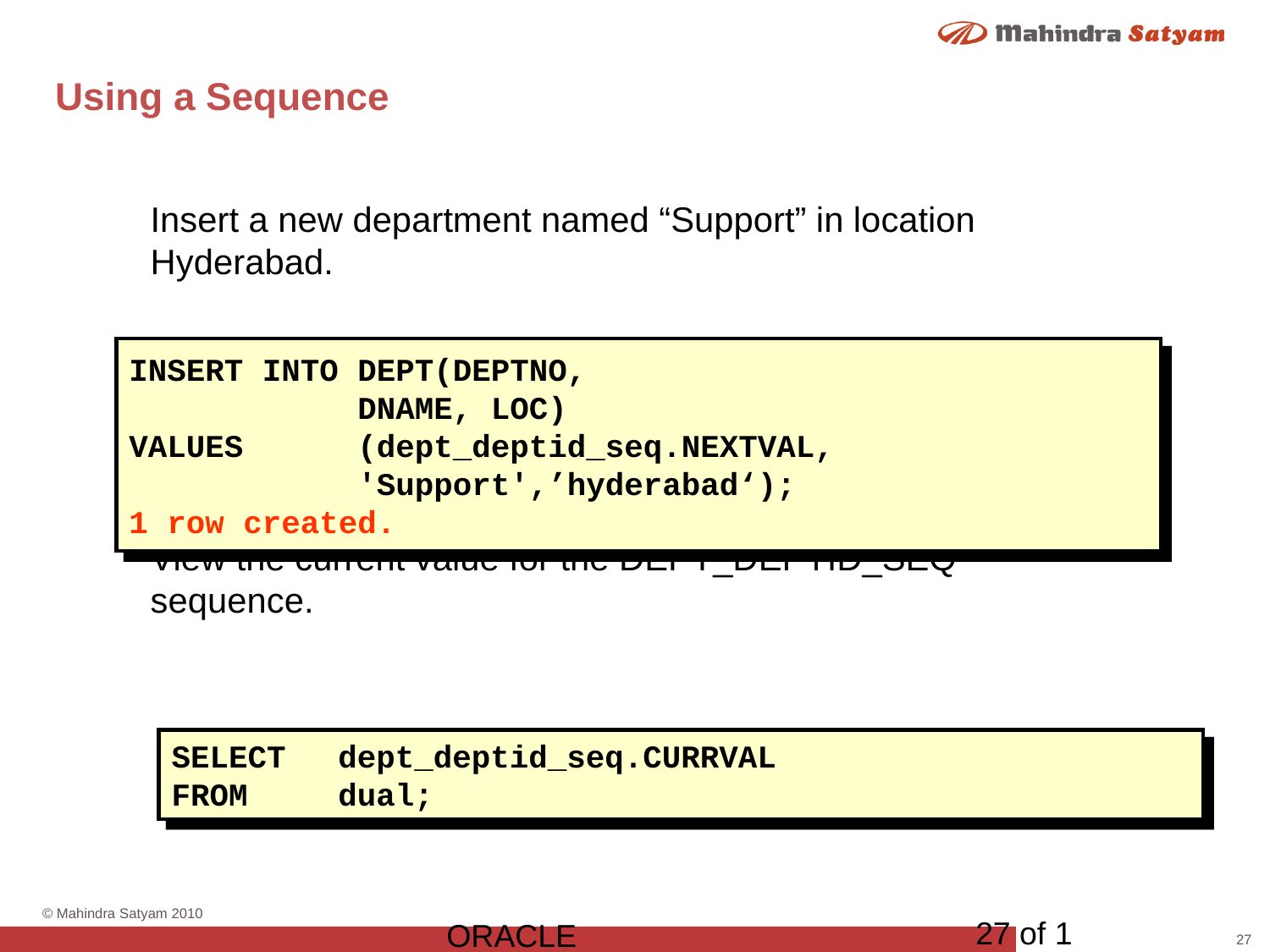

# Using a Sequence
Insert a new department named “Support” in location Hyderabad.

View the current value for the DEPT_DEPTID_SEQ sequence.
INSERT INTO DEPT(DEPTNO,
            DNAME, LOC)
VALUES      (dept_deptid_seq.NEXTVAL,
            'Support',’hyderabad‘);
1 row created.
SELECT	dept_deptid_seq.CURRVAL
FROM	dual;
27 of 1
ORACLE